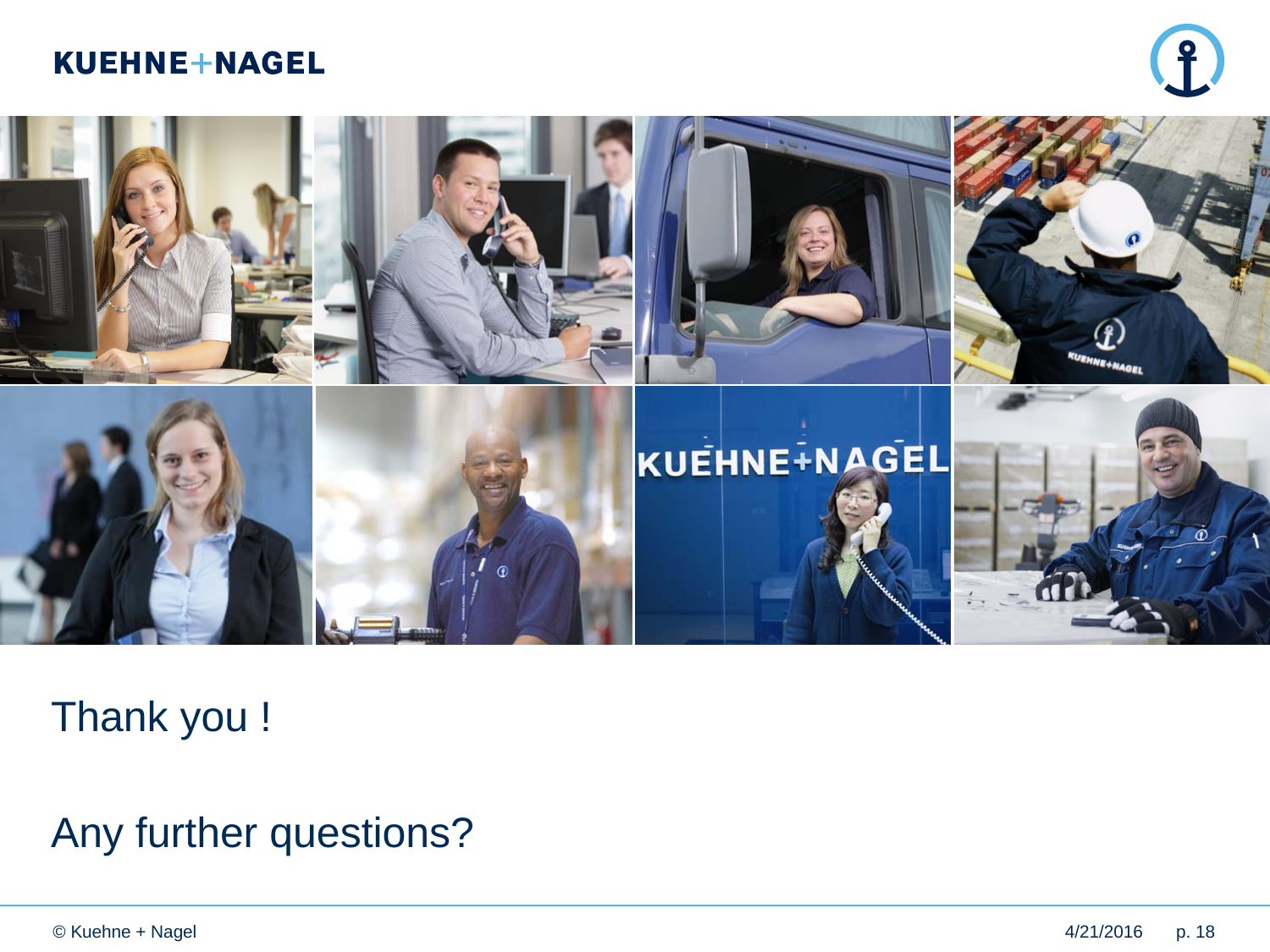

Thank you !

Any further questions?
© Kuehne + Nagel
4/21/2016
p. 18